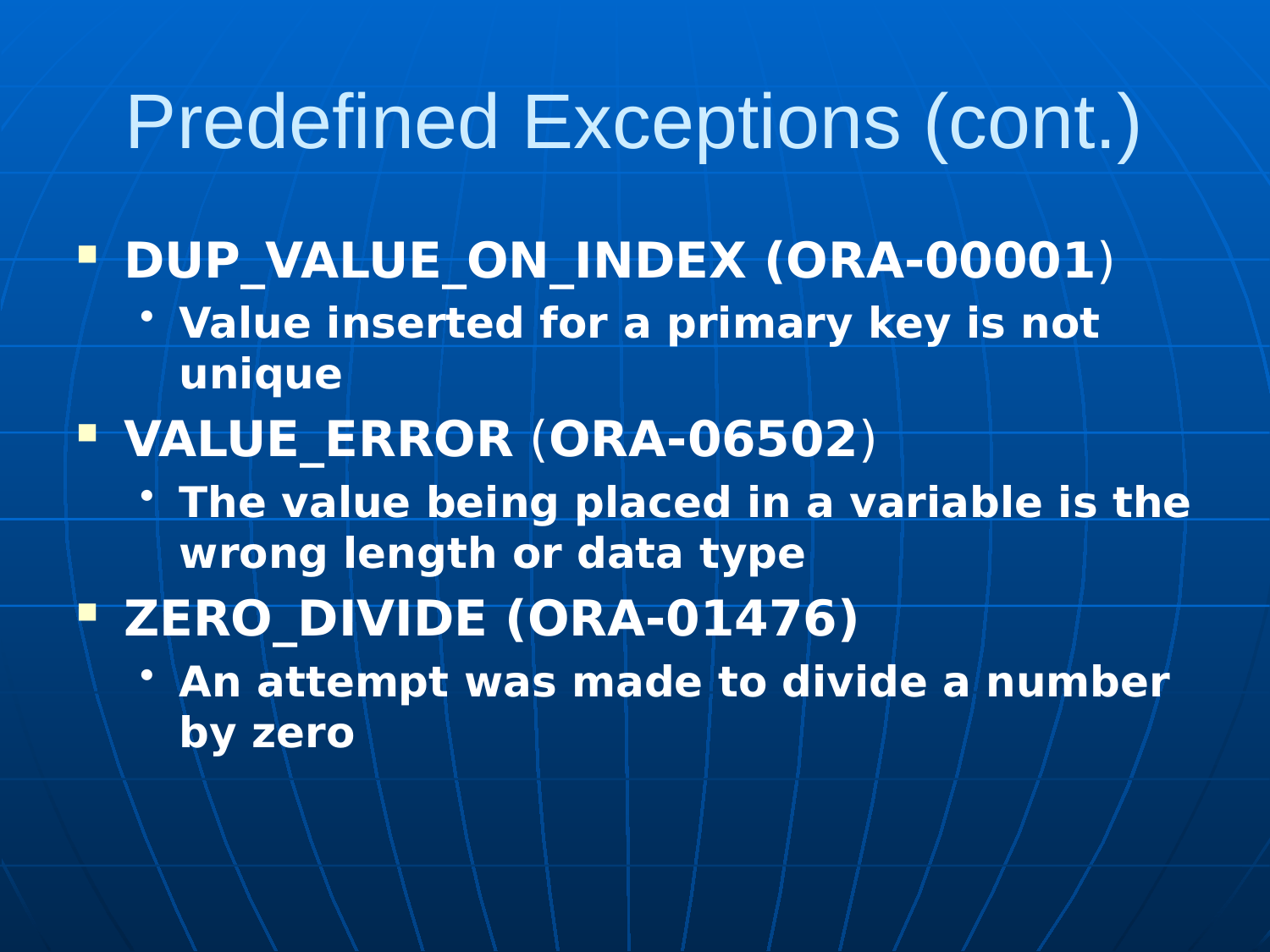

# Predefined Exceptions (cont.)
DUP_VALUE_ON_INDEX (ORA-00001)
Value inserted for a primary key is not unique
VALUE_ERROR (ORA-06502)
The value being placed in a variable is the wrong length or data type
ZERO_DIVIDE (ORA-01476)
An attempt was made to divide a number by zero